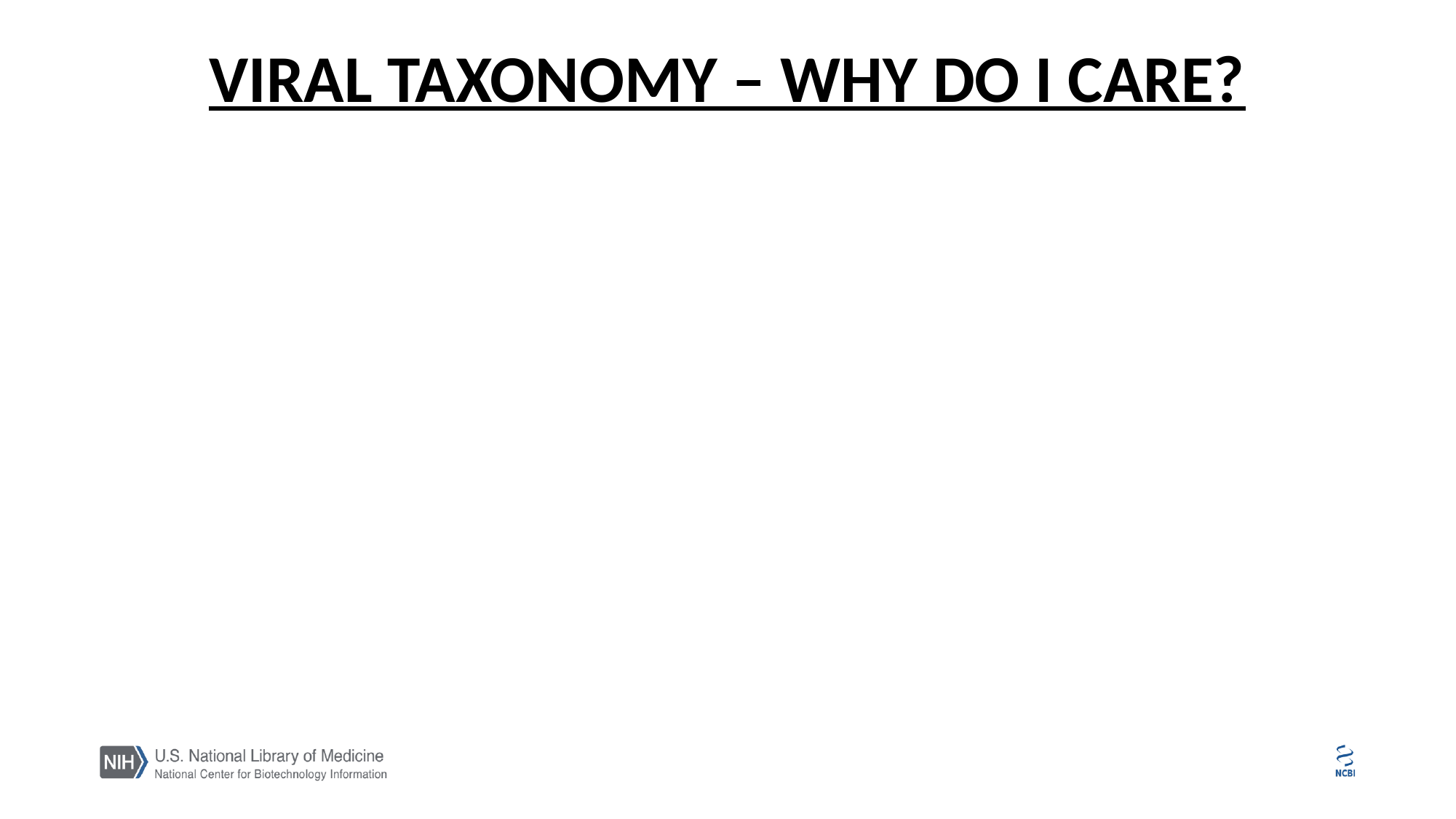

# Viral Taxonomy – Why Do I Care?